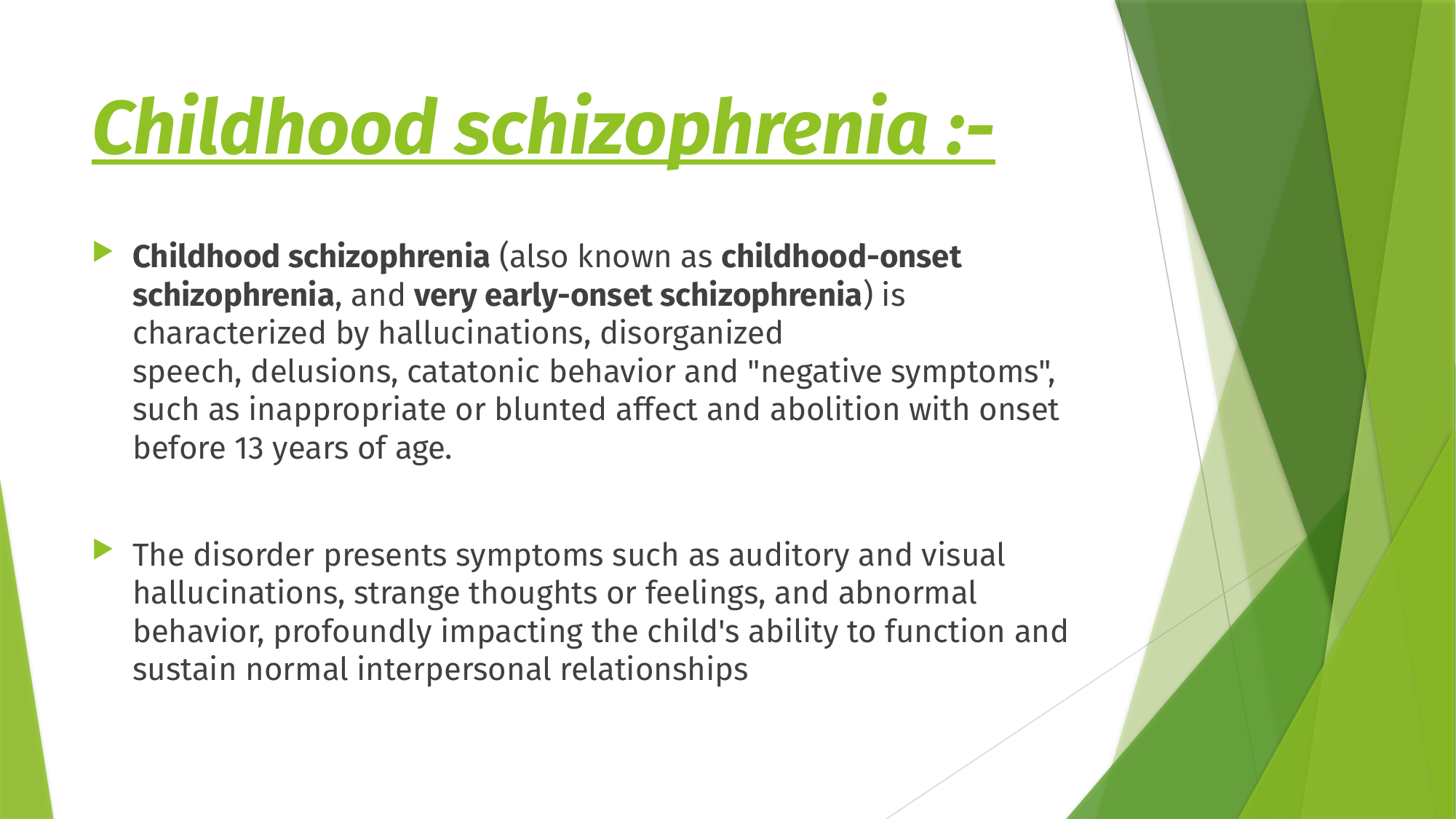

# Childhood schizophrenia :-
Childhood schizophrenia (also known as childhood-onset schizophrenia, and very early-onset schizophrenia) is characterized by hallucinations, disorganized speech, delusions, catatonic behavior and "negative symptoms", such as inappropriate or blunted affect and abolition with onset before 13 years of age.

The disorder presents symptoms such as auditory and visual hallucinations, strange thoughts or feelings, and abnormal behavior, profoundly impacting the child's ability to function and sustain normal interpersonal relationships